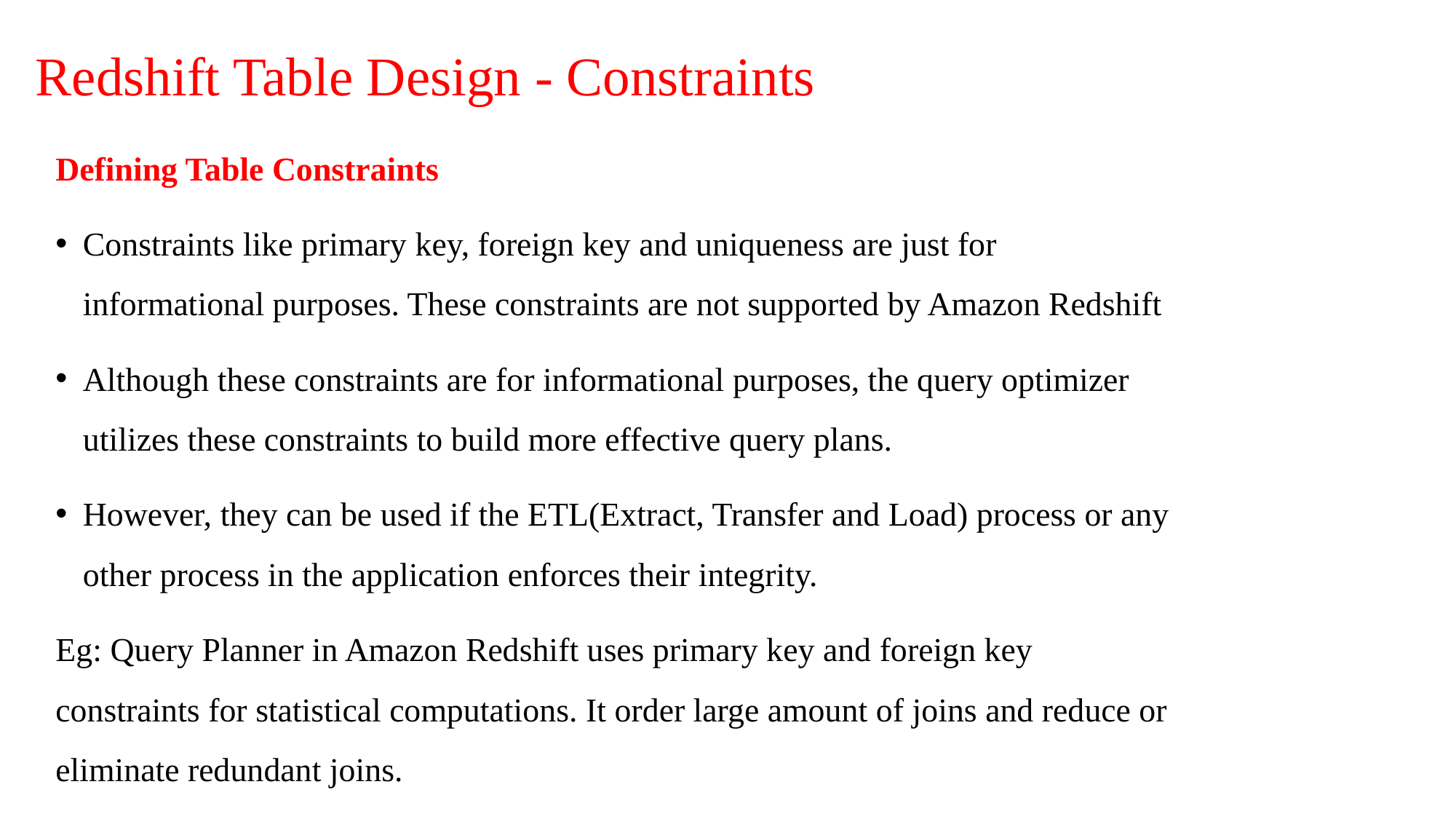

# Redshift Table Design - Constraints
Defining Table Constraints
Constraints like primary key, foreign key and uniqueness are just for informational purposes. These constraints are not supported by Amazon Redshift
Although these constraints are for informational purposes, the query optimizer utilizes these constraints to build more effective query plans.
However, they can be used if the ETL(Extract, Transfer and Load) process or any other process in the application enforces their integrity.
Eg: Query Planner in Amazon Redshift uses primary key and foreign key constraints for statistical computations. It order large amount of joins and reduce or eliminate redundant joins.